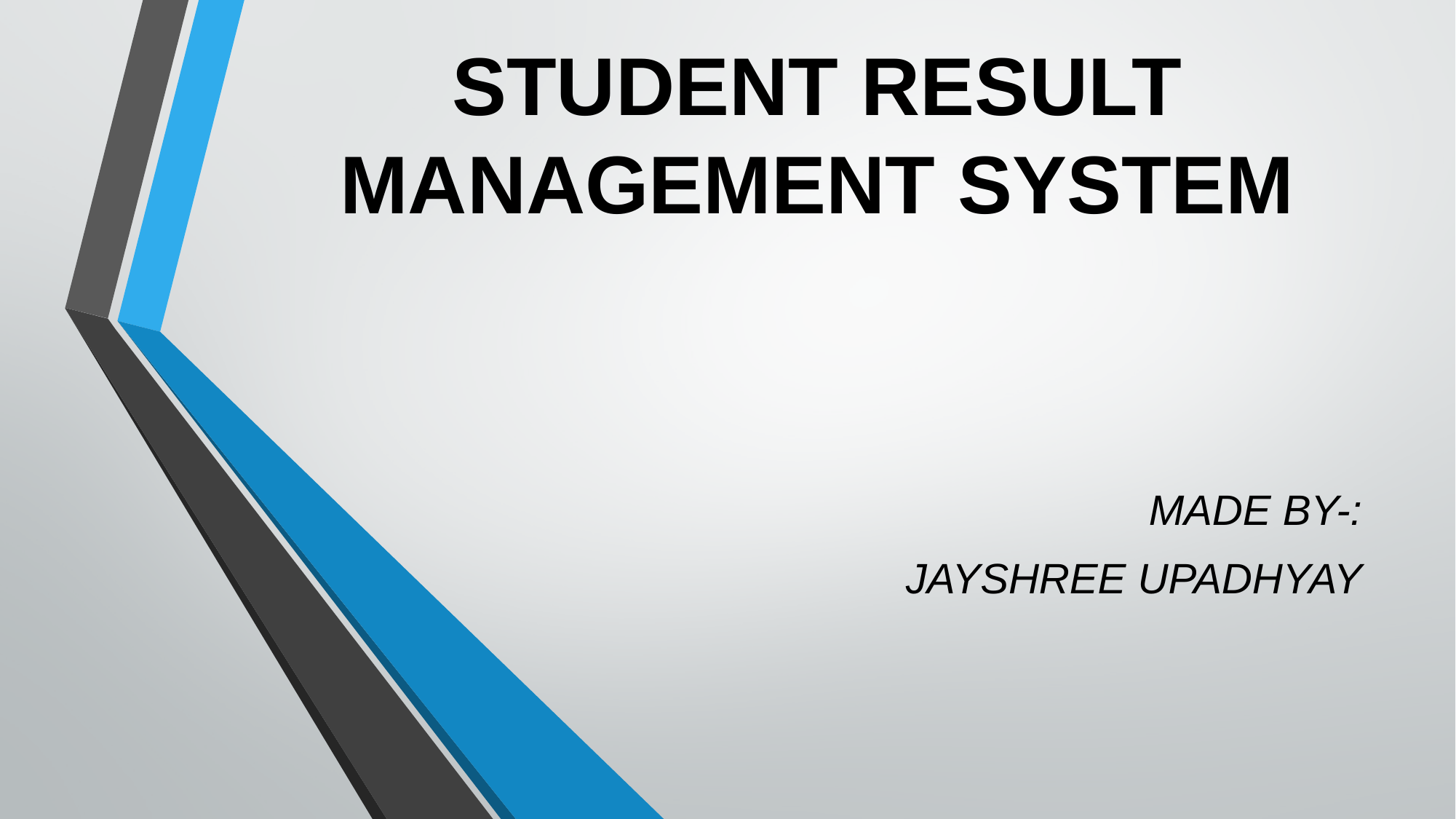

# STUDENT RESULT MANAGEMENT SYSTEM
MADE BY-:
JAYSHREE UPADHYAY